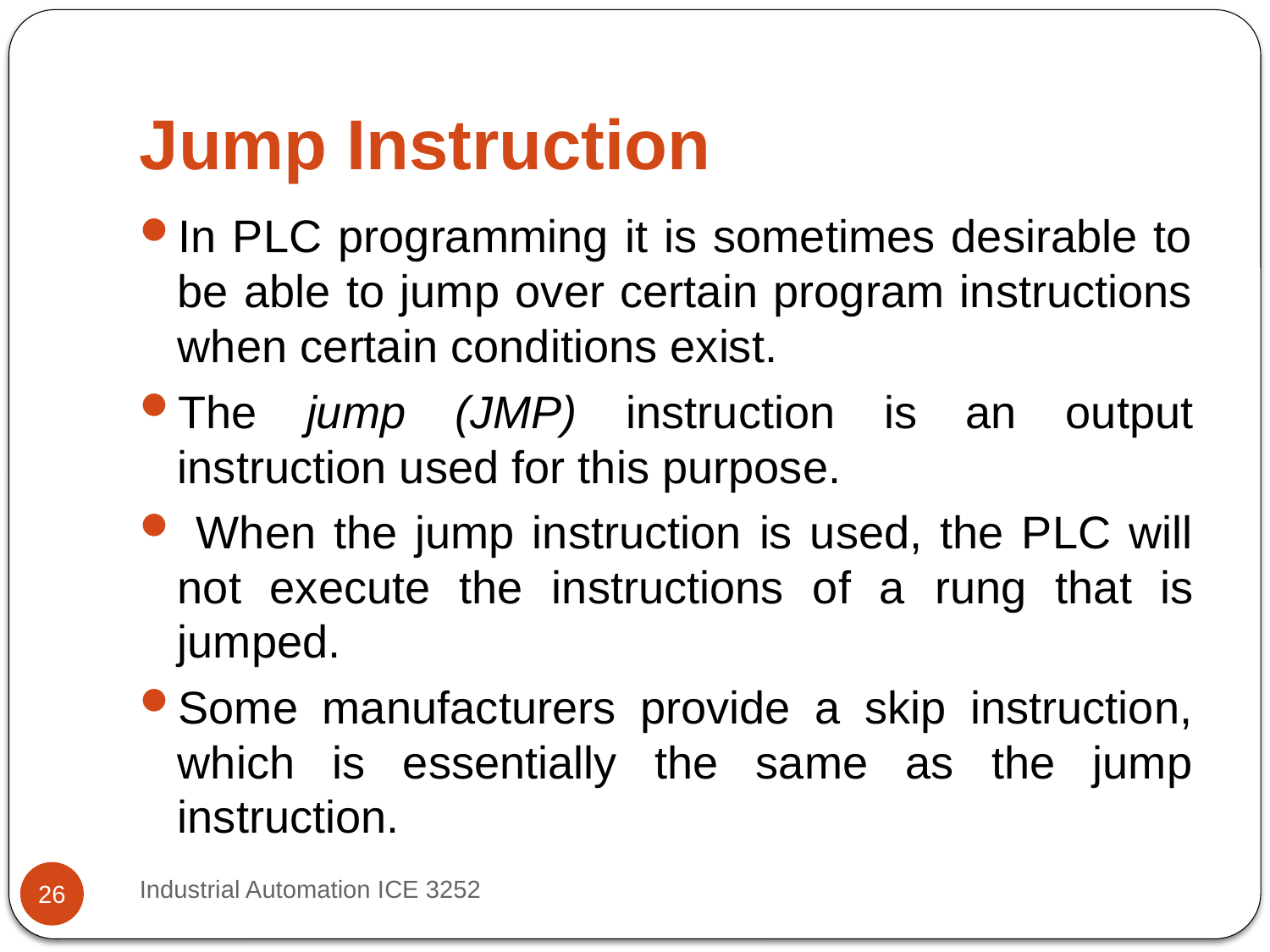

# Jump Instruction
In PLC programming it is sometimes desirable to be able to jump over certain program instructions when certain conditions exist.
The jump (JMP) instruction is an output instruction used for this purpose.
 When the jump instruction is used, the PLC will not execute the instructions of a rung that is jumped.
Some manufacturers provide a skip instruction, which is essentially the same as the jump instruction.
Industrial Automation ICE 3252
26